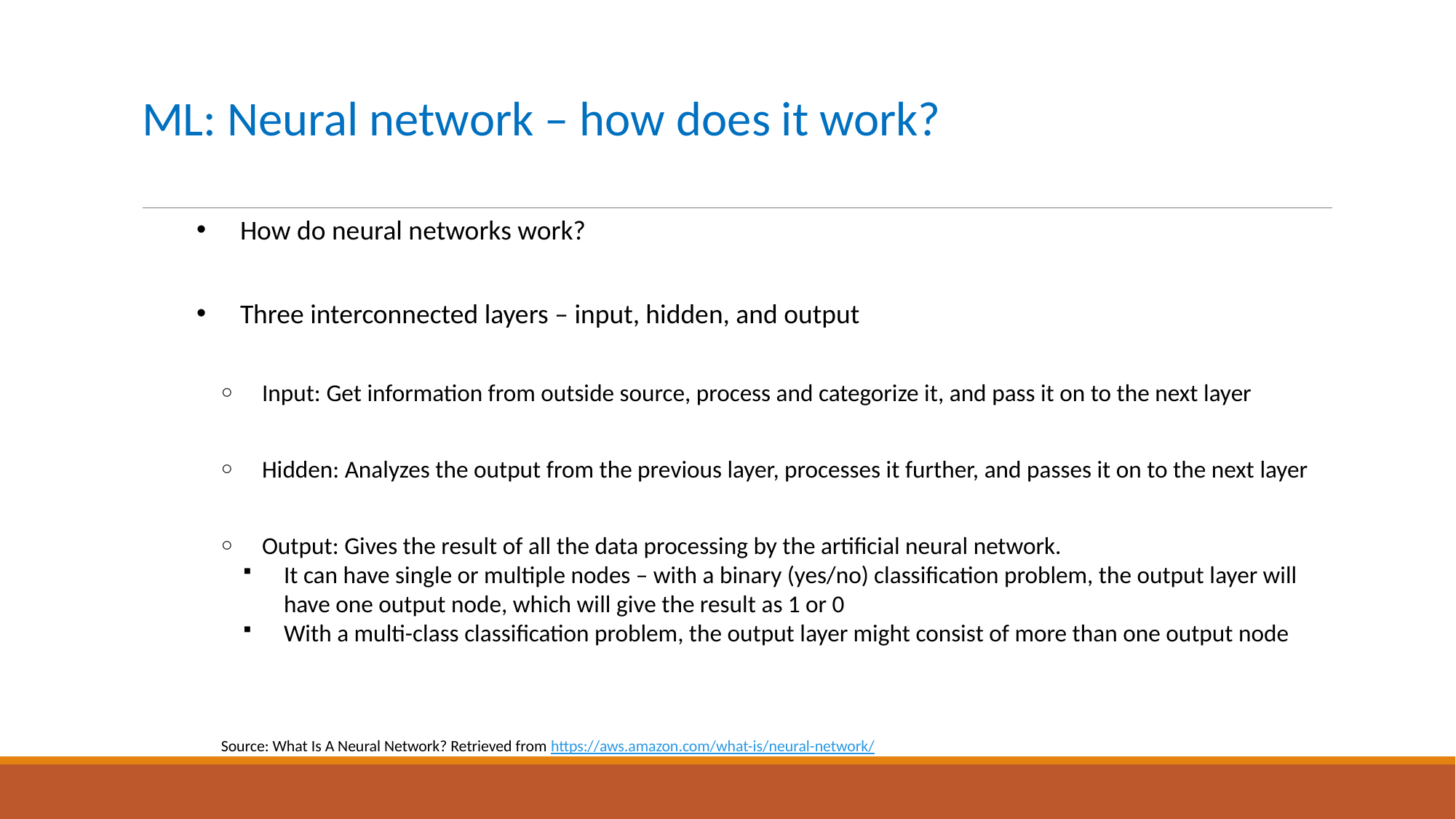

# ML: Neural network – how does it work?
How do neural networks work?

Three interconnected layers – input, hidden, and output

Input: Get information from outside source, process and categorize it, and pass it on to the next layer

Hidden: Analyzes the output from the previous layer, processes it further, and passes it on to the next layer

Output: Gives the result of all the data processing by the artificial neural network.
It can have single or multiple nodes – with a binary (yes/no) classification problem, the output layer will have one output node, which will give the result as 1 or 0
With a multi-class classification problem, the output layer might consist of more than one output node

Source: What Is A Neural Network? Retrieved from https://aws.amazon.com/what-is/neural-network/